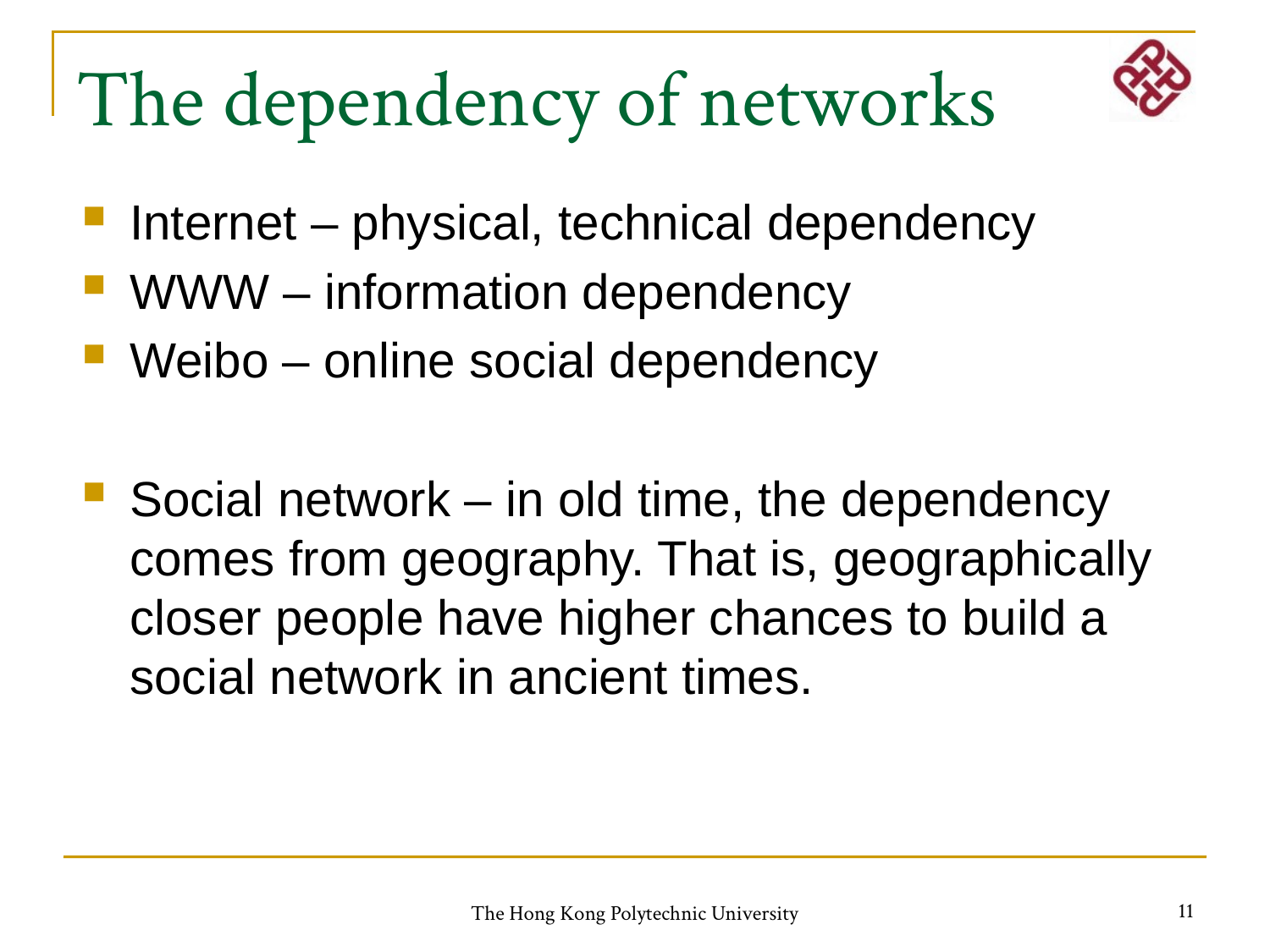

The dependency of networks
Internet – physical, technical dependency
WWW – information dependency
Weibo – online social dependency

Social network – in old time, the dependency comes from geography. That is, geographically closer people have higher chances to build a social network in ancient times.

11
The Hong Kong Polytechnic University